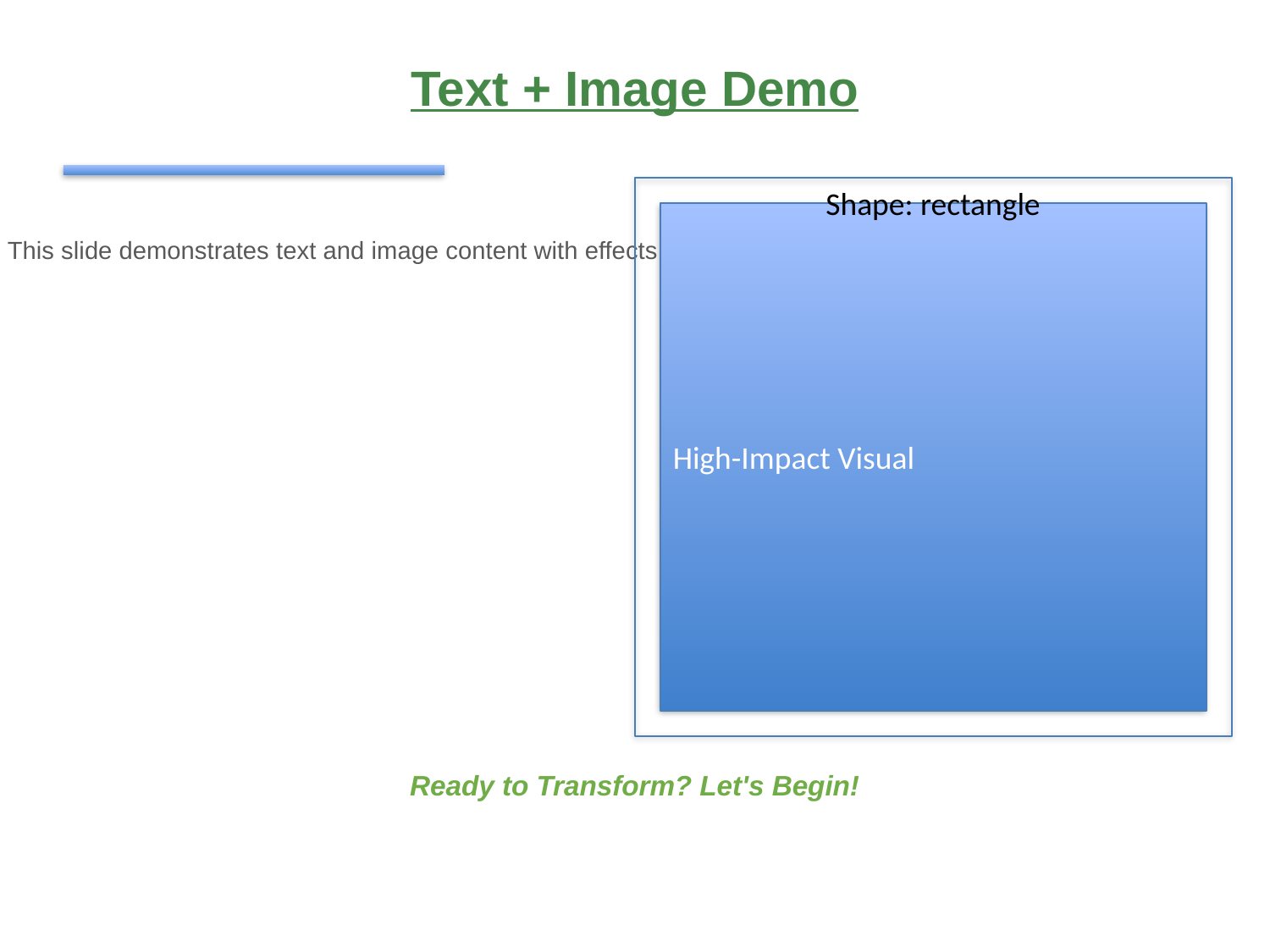

#
Text + Image Demo

Shape: rectangle
High-Impact Visual

This slide demonstrates text and image content with effects.
Ready to Transform? Let's Begin!